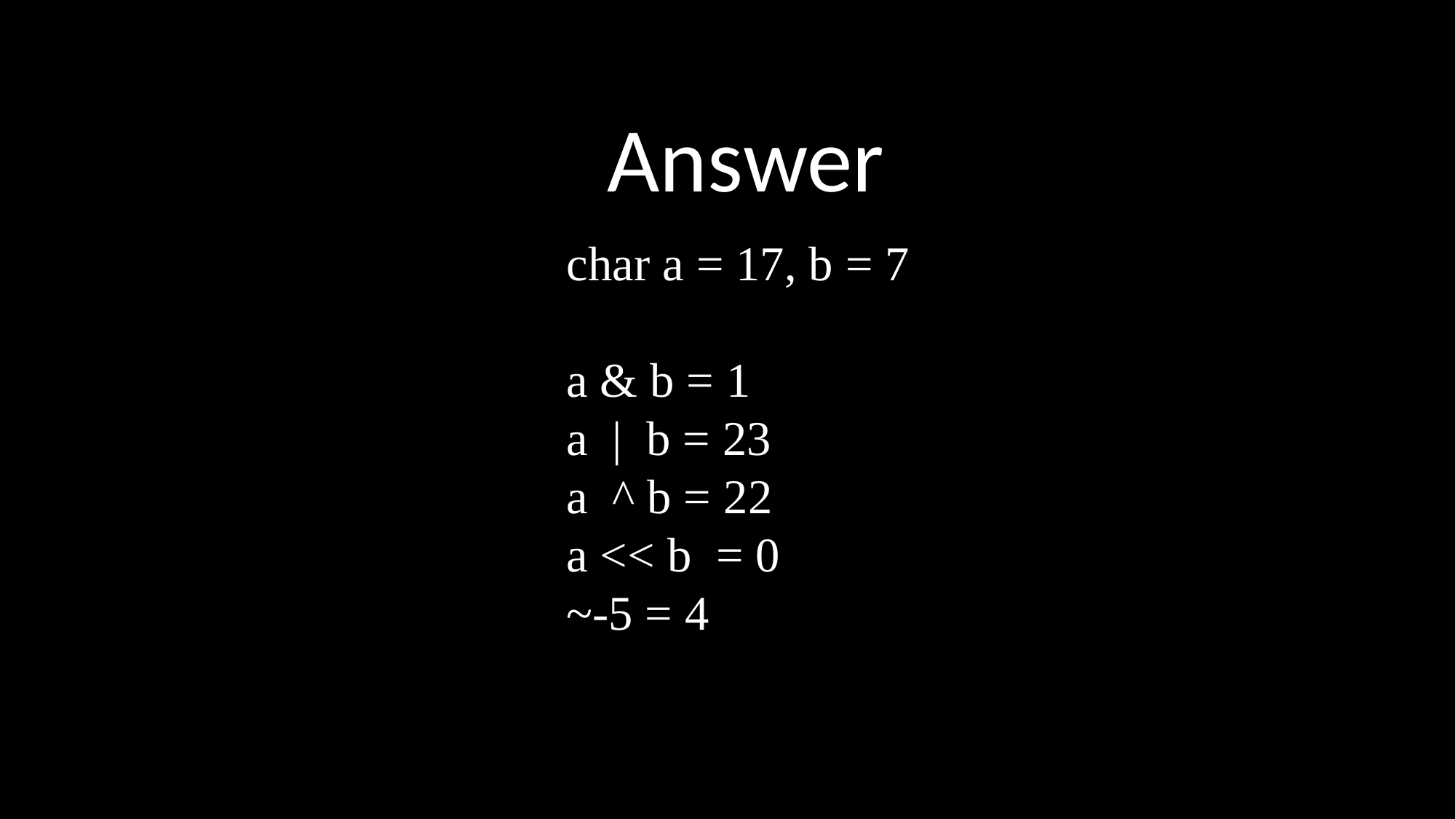

Answer
char a = 17, b = 7

a & b = 1
a  |  b = 23
a  ^ b = 22
a << b  = 0
~-5 = 4